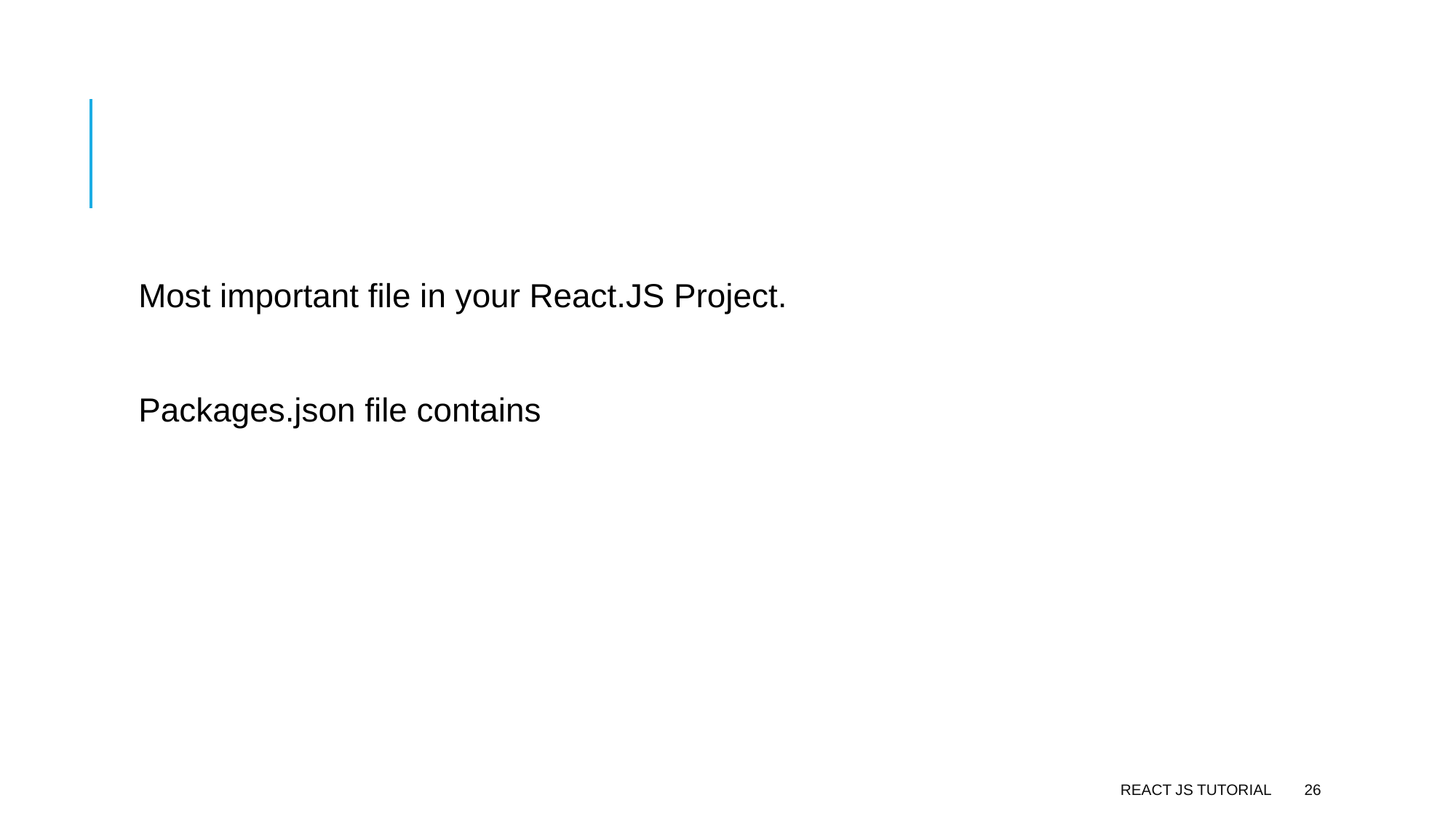

#
Most important file in your React.JS Project.

Packages.json file contains

React JS Tutorial
26